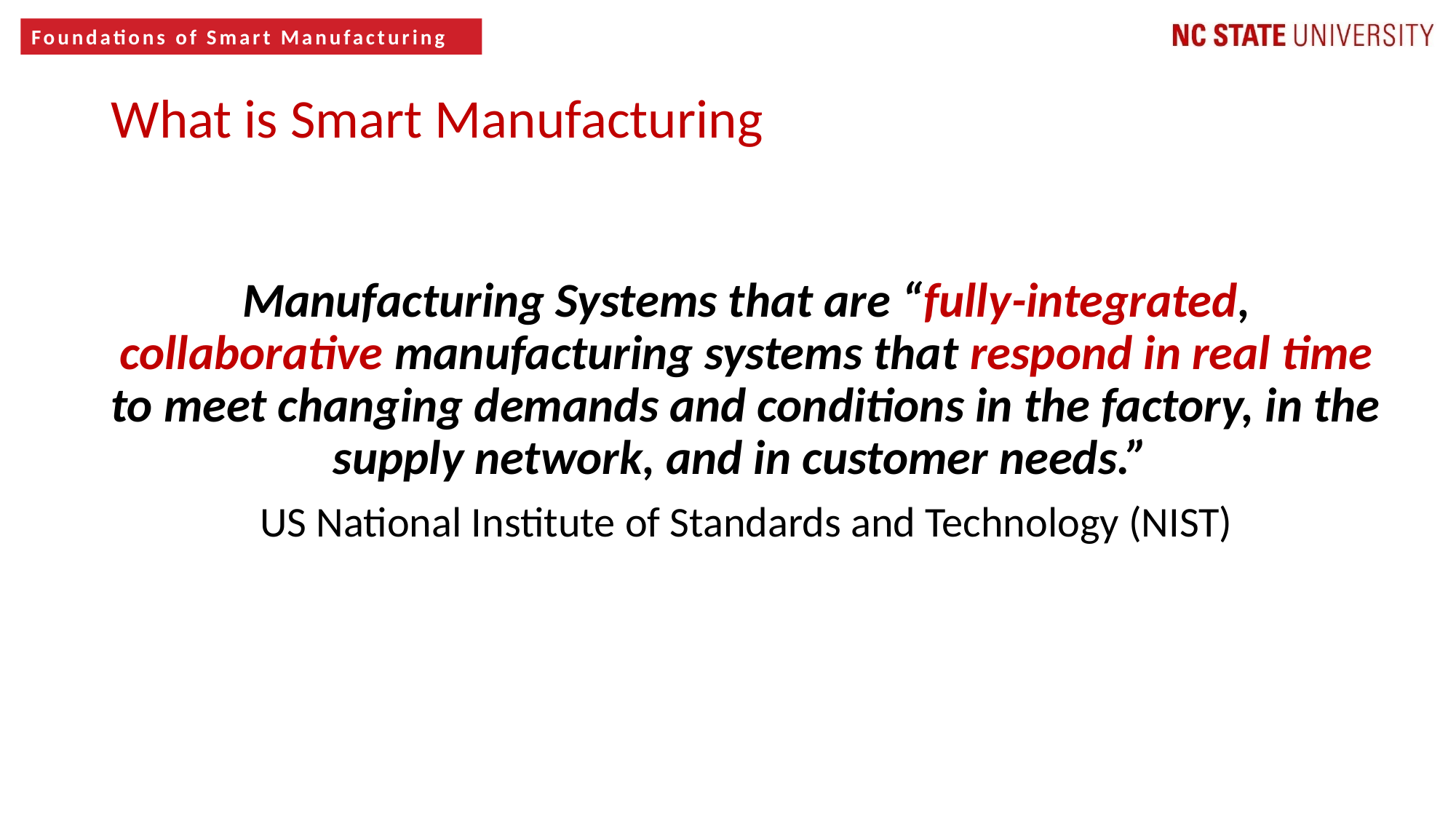

# What is Smart Manufacturing
Manufacturing Systems that are “fully-integrated, collaborative manufacturing systems that respond in real time to meet changing demands and conditions in the factory, in the supply network, and in customer needs.”
US National Institute of Standards and Technology (NIST)